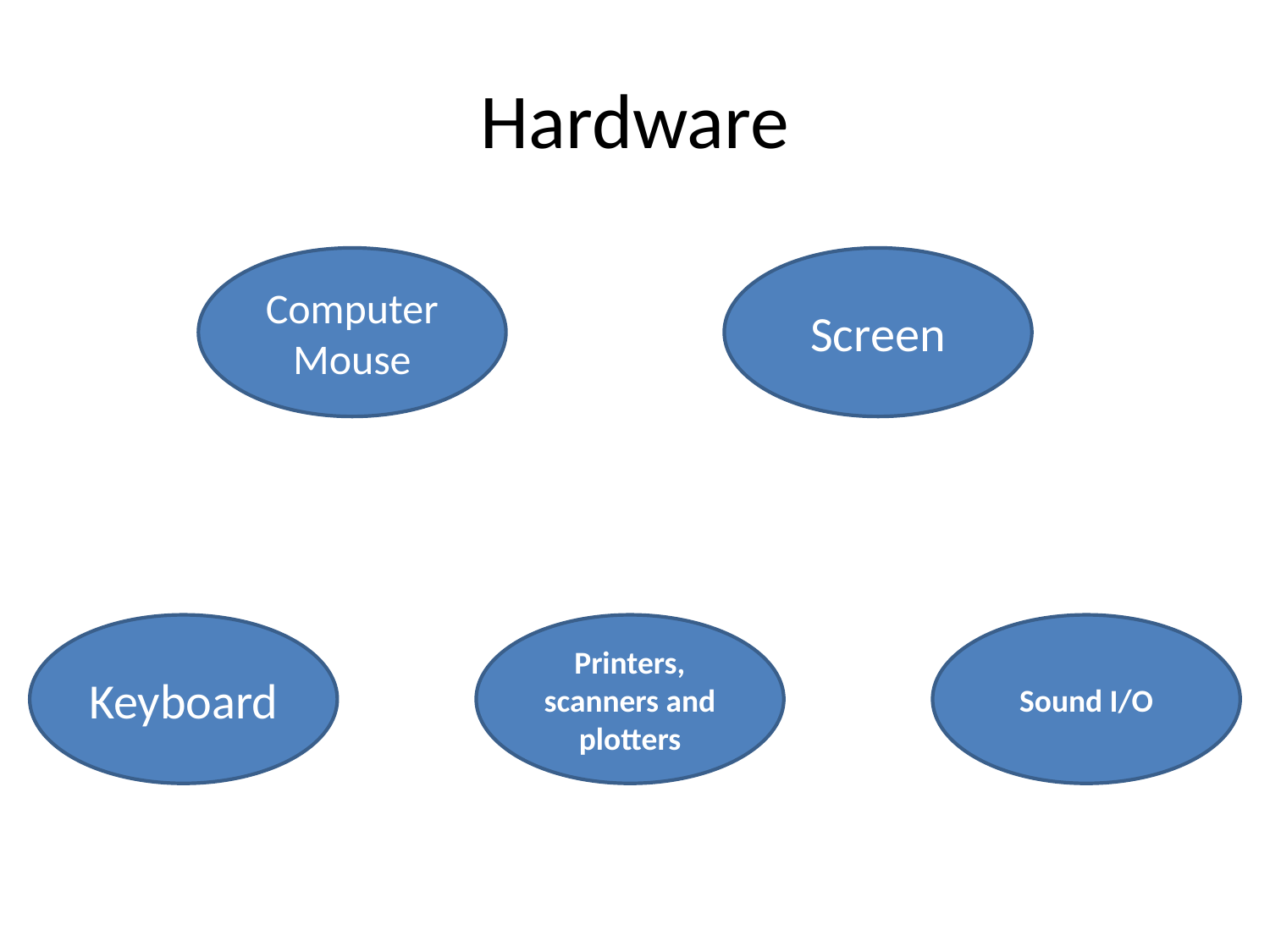

# Hardware

Computer Mouse
Screen
Keyboard
Printers, scanners and plotters
Sound I/O